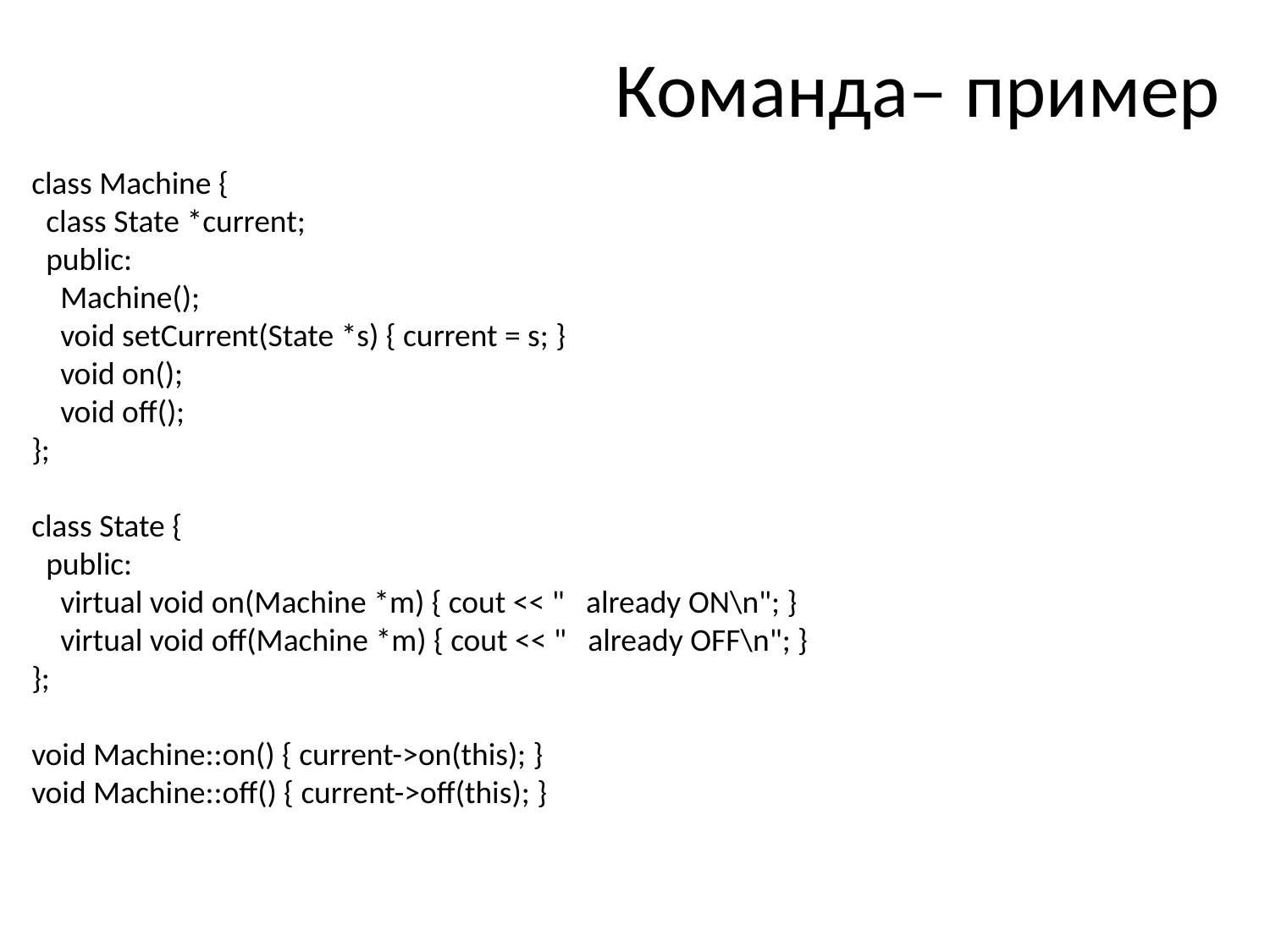

# Команда– пример
class Machine {
  class State *current;
  public:
    Machine();
    void setCurrent(State *s) { current = s; }
    void on();
    void off();
};

class State {
  public:
    virtual void on(Machine *m) { cout << "   already ON\n"; }
    virtual void off(Machine *m) { cout << "   already OFF\n"; }
};

void Machine::on() { current->on(this); }
void Machine::off() { current->off(this); }